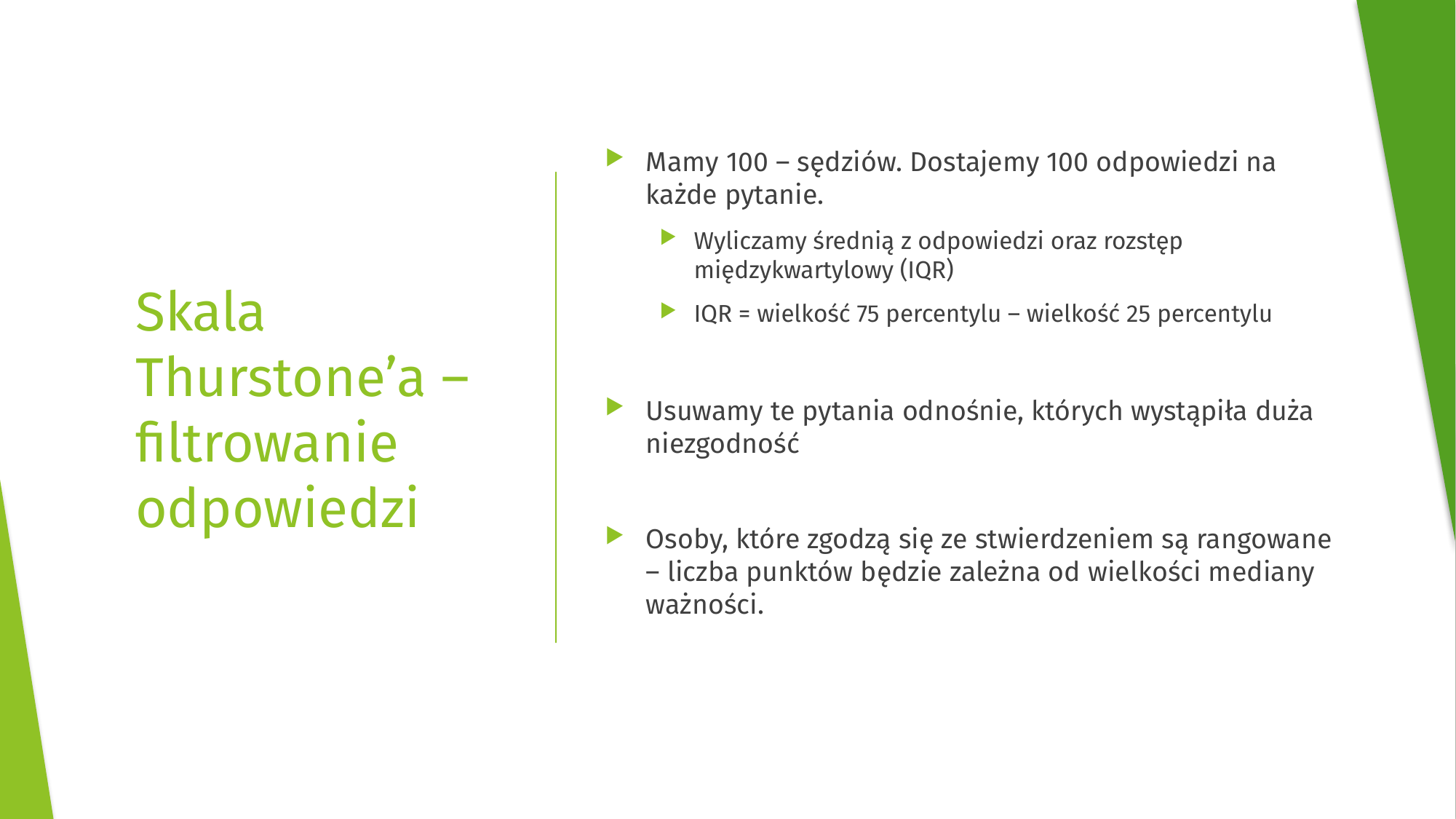

Mamy 100 – sędziów. Dostajemy 100 odpowiedzi na każde pytanie.
Wyliczamy średnią z odpowiedzi oraz rozstęp międzykwartylowy (IQR)
IQR = wielkość 75 percentylu – wielkość 25 percentylu

Usuwamy te pytania odnośnie, których wystąpiła duża niezgodność

Osoby, które zgodzą się ze stwierdzeniem są rangowane – liczba punktów będzie zależna od wielkości mediany ważności.

# Skala Thurstone’a – filtrowanie odpowiedzi